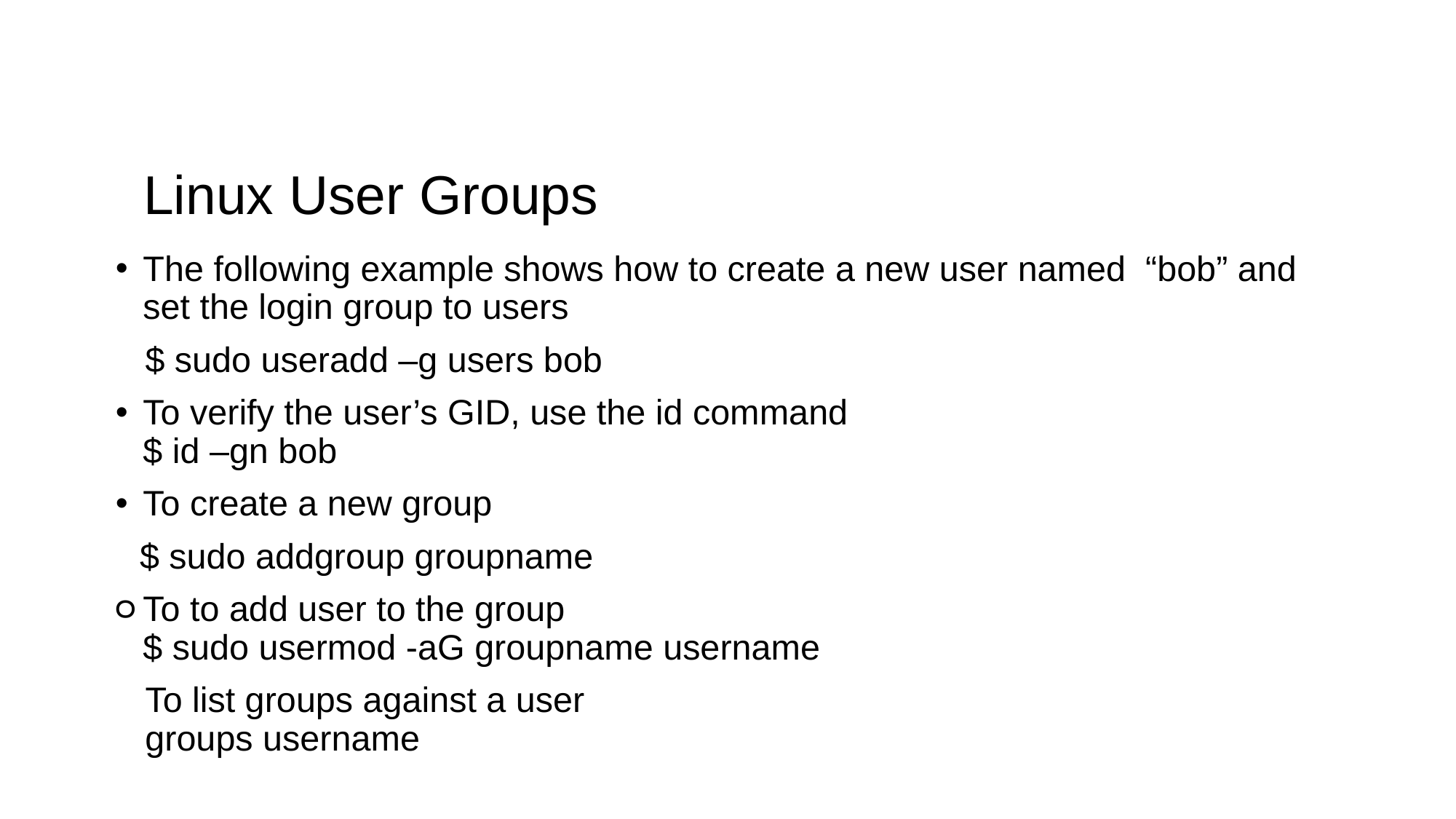

# Linux User Groups
The following example shows how to create a new user named  “bob” and set the login group to users
   $ sudo useradd –g users bob
To verify the user’s GID, use the id command
$ id –gn bob
To create a new group
   $ sudo addgroup groupname
To to add user to the group
$ sudo usermod -aG groupname username
   To list groups against a user
   groups username